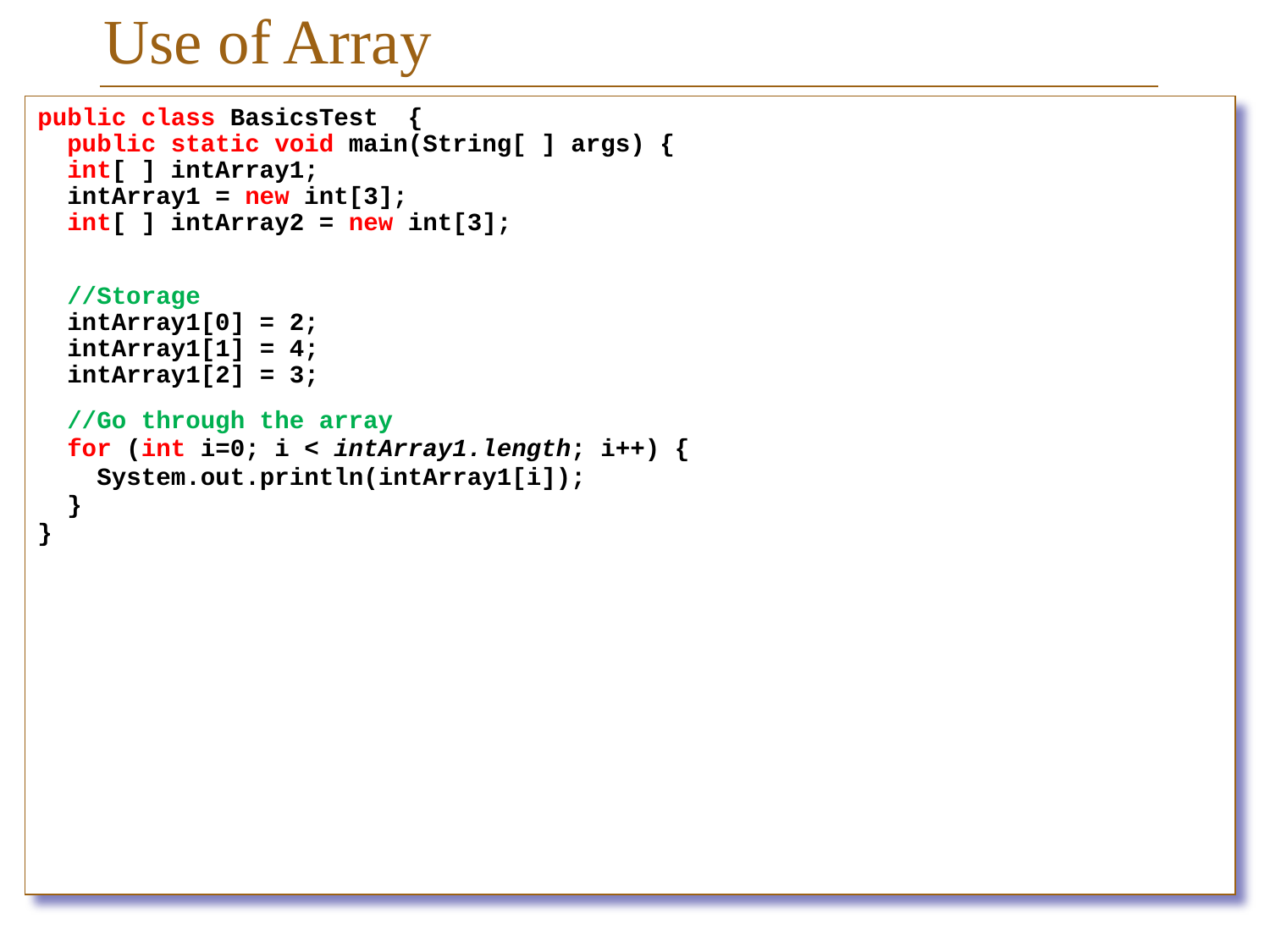

# Use of Array
public class BasicsTest  {
  public static void main(String[ ] args) {
  int[ ] intArray1;
  intArray1 = new int[3];
  int[ ] intArray2 = new int[3];
  //Storage
  intArray1[0] = 2;
  intArray1[1] = 4;
  intArray1[2] = 3;
  //Go through the array
  for (int i=0; i < intArray1.length; i++) {
    System.out.println(intArray1[i]);
  }
}